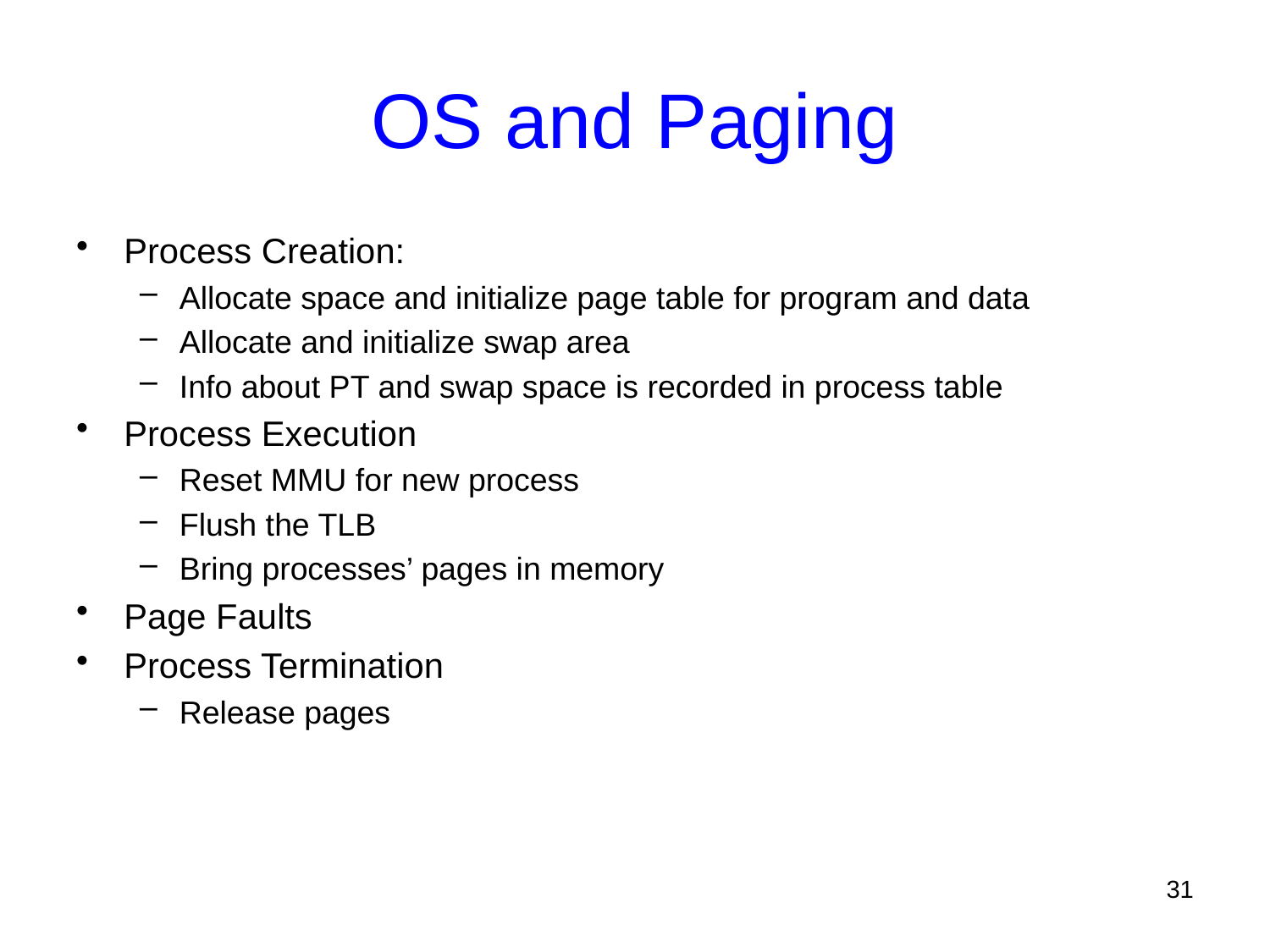

# OS and Paging
Process Creation:
Allocate space and initialize page table for program and data
Allocate and initialize swap area
Info about PT and swap space is recorded in process table
Process Execution
Reset MMU for new process
Flush the TLB
Bring processes’ pages in memory
Page Faults
Process Termination
Release pages
31